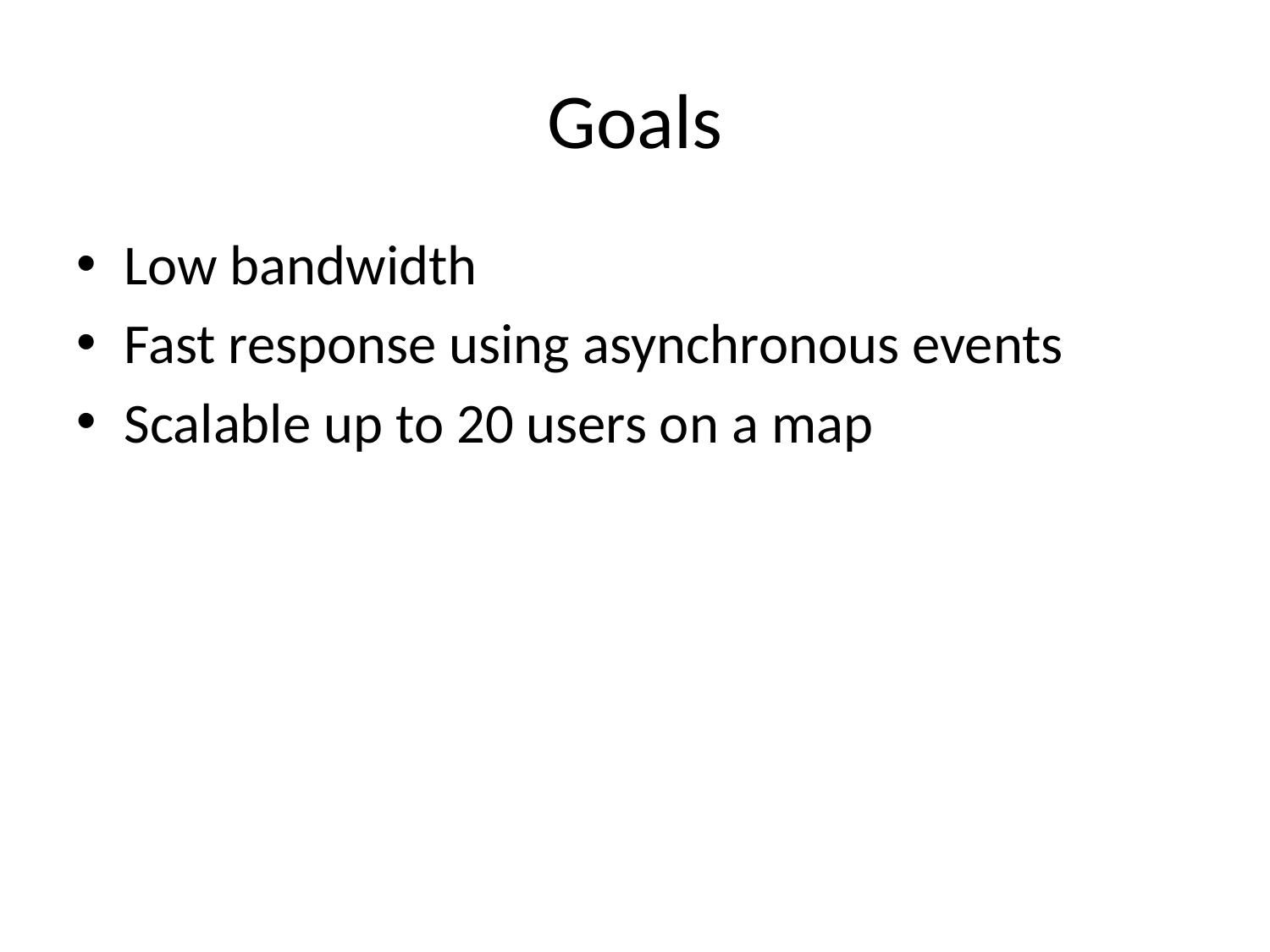

# Goals
Low bandwidth
Fast response using asynchronous events
Scalable up to 20 users on a map